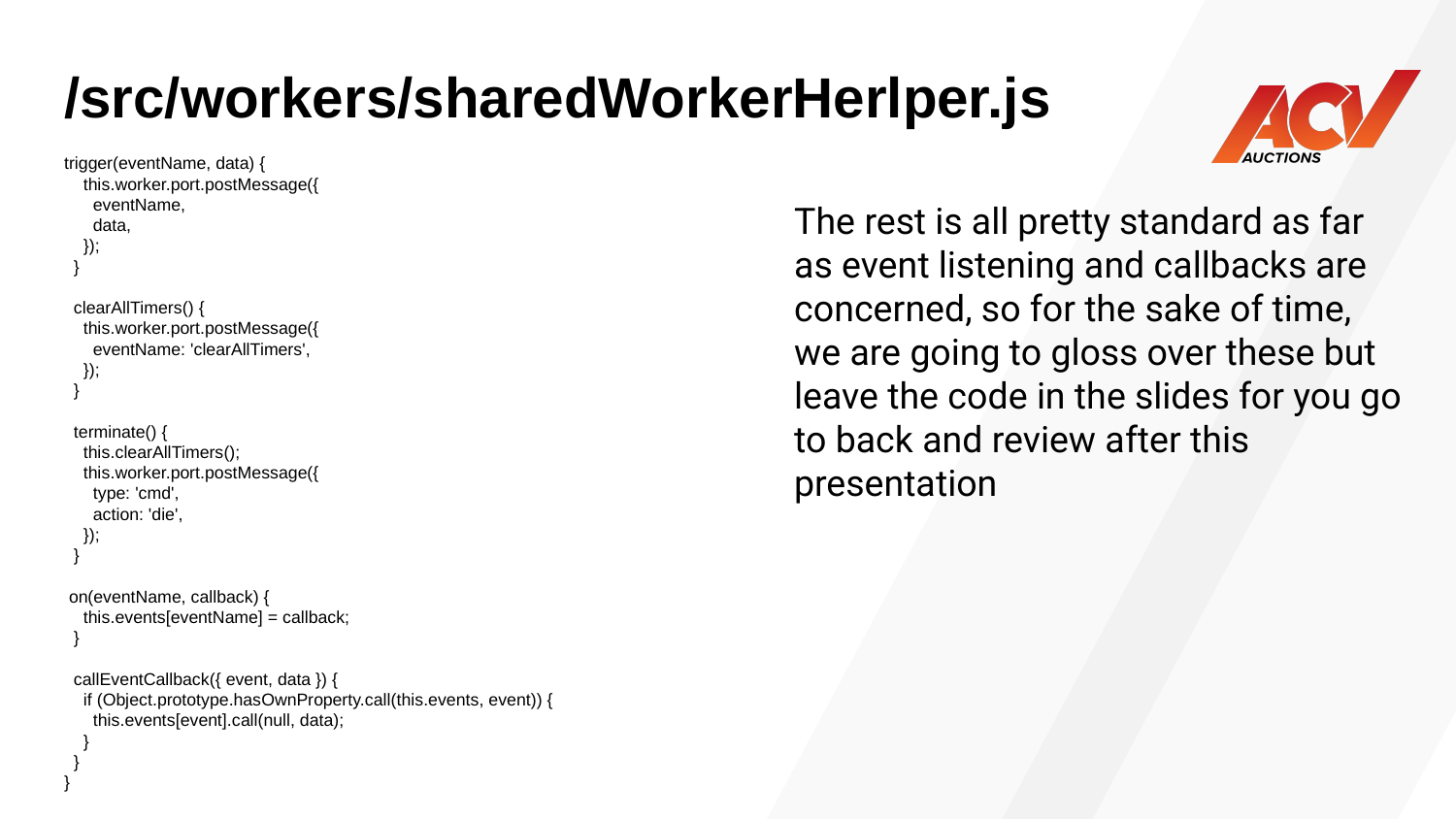

# /src/workers/sharedWorkerHerlper.js
trigger(eventName, data) {
    this.worker.port.postMessage({
      eventName,
      data,
    });
  }
  clearAllTimers() {
    this.worker.port.postMessage({
      eventName: 'clearAllTimers',
    });
  }
  terminate() {
    this.clearAllTimers();
    this.worker.port.postMessage({
      type: 'cmd',
      action: 'die',
    });
  }
 on(eventName, callback) {
    this.events[eventName] = callback;
  }
  callEventCallback({ event, data }) {
    if (Object.prototype.hasOwnProperty.call(this.events, event)) {
      this.events[event].call(null, data);
    }
  }
}

The rest is all pretty standard as far as event listening and callbacks are concerned, so for the sake of time, we are going to gloss over these but leave the code in the slides for you go to back and review after this presentation